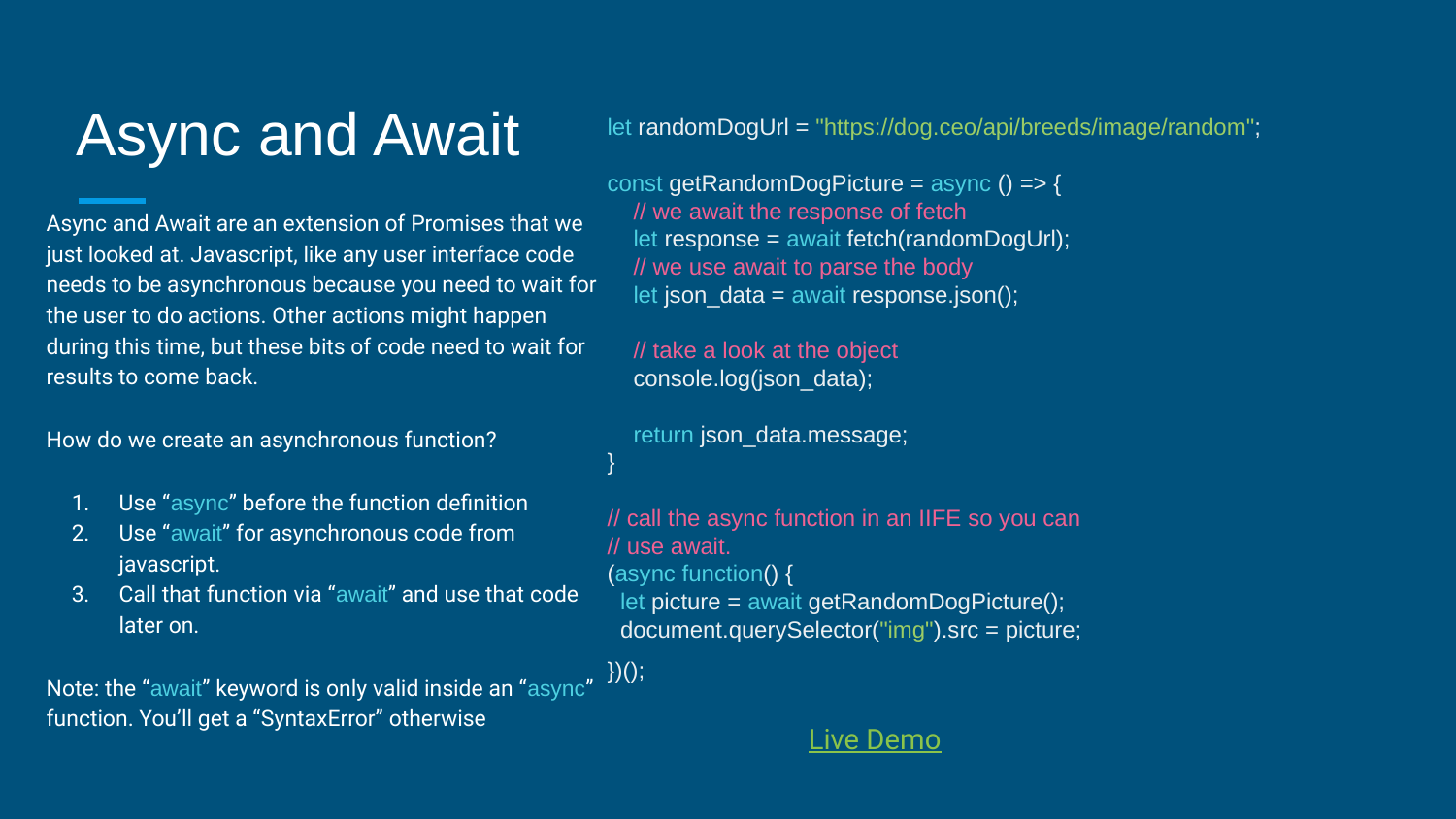

# Async and Await
let randomDogUrl = "https://dog.ceo/api/breeds/image/random";

const getRandomDogPicture = async () => {
    // we await the response of fetch
    let response = await fetch(randomDogUrl);
    // we use await to parse the body
    let json_data = await response.json();

    // take a look at the object
    console.log(json_data);

    return json_data.message;
}

// call the async function in an IIFE so you can
// use await.
(async function() {
  let picture = await getRandomDogPicture();
  document.querySelector("img").src = picture;
})();
Async and Await are an extension of Promises that we just looked at. Javascript, like any user interface code needs to be asynchronous because you need to wait for the user to do actions. Other actions might happen during this time, but these bits of code need to wait for results to come back.
How do we create an asynchronous function?
Use “async” before the function definition
Use “await” for asynchronous code from javascript.
Call that function via “await” and use that code later on.
Note: the “await” keyword is only valid inside an “async” function. You’ll get a “SyntaxError” otherwise

Live Demo